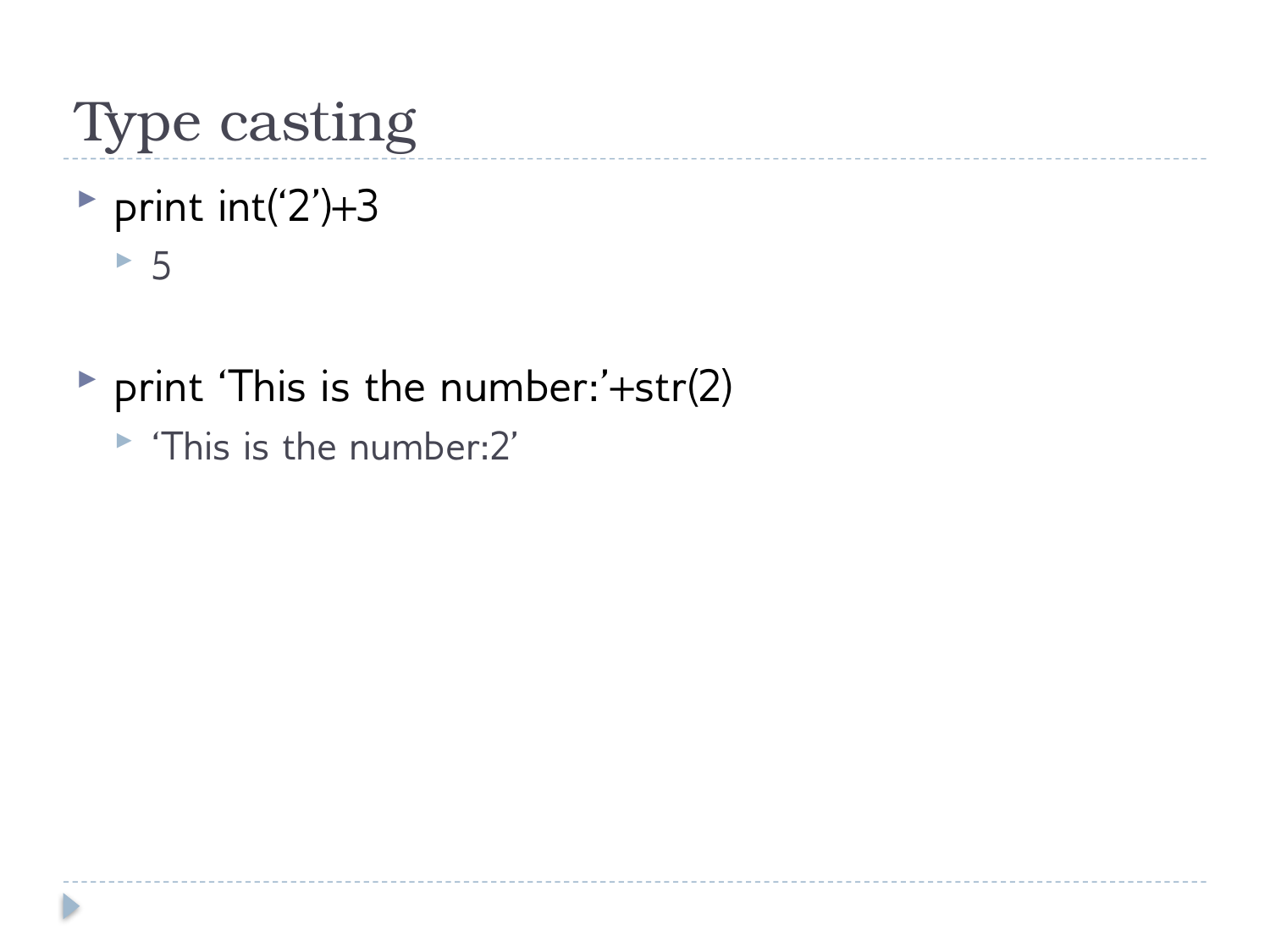

# Type casting
print int(‘2’)+3
5

print ‘This is the number:’+str(2)
‘This is the number:2’